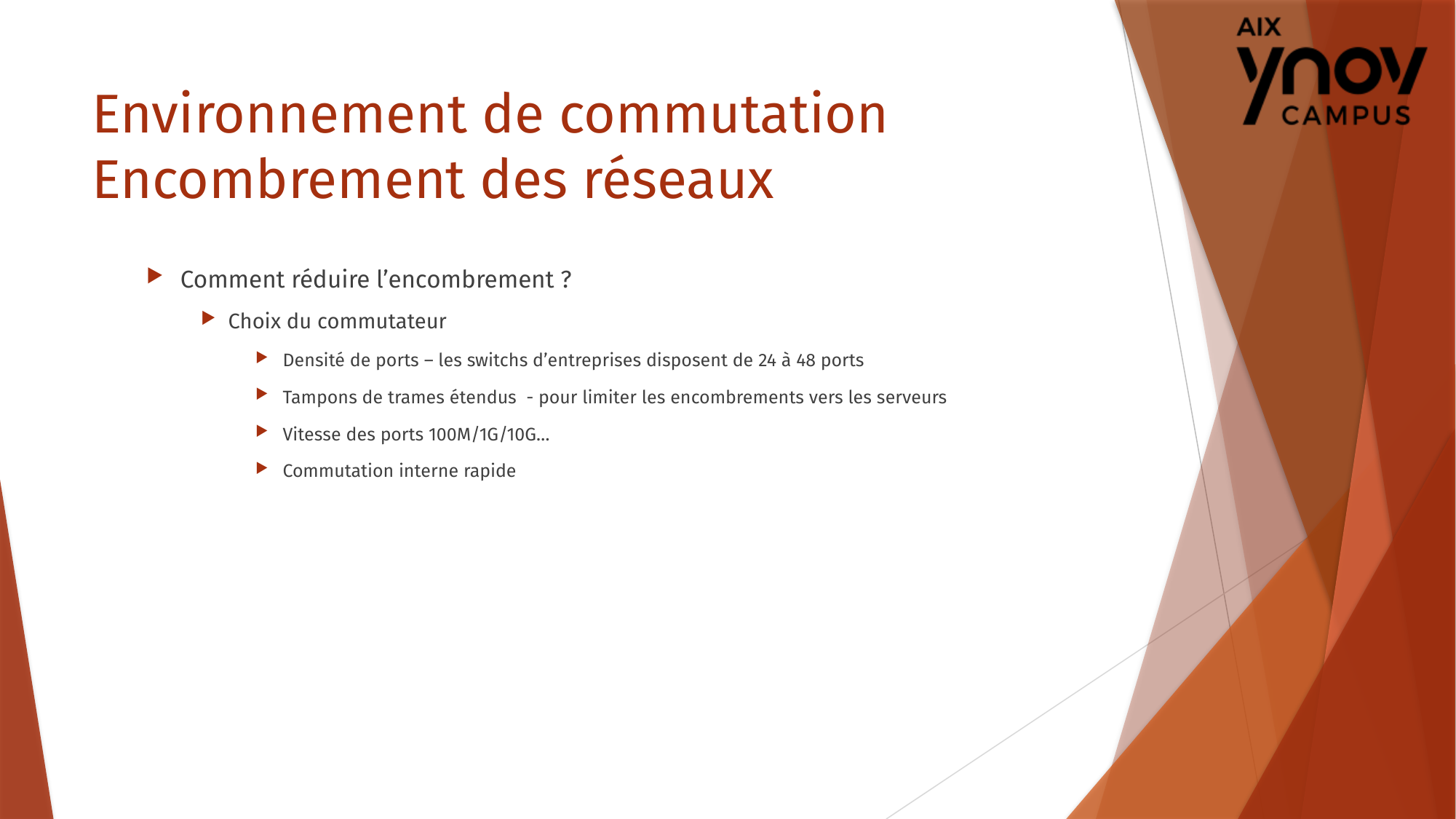

# Environnement de commutation Encombrement des réseaux
Comment réduire l’encombrement ?
Choix du commutateur
Densité de ports – les switchs d’entreprises disposent de 24 à 48 ports
Tampons de trames étendus  - pour limiter les encombrements vers les serveurs
Vitesse des ports 100M/1G/10G…
Commutation interne rapide